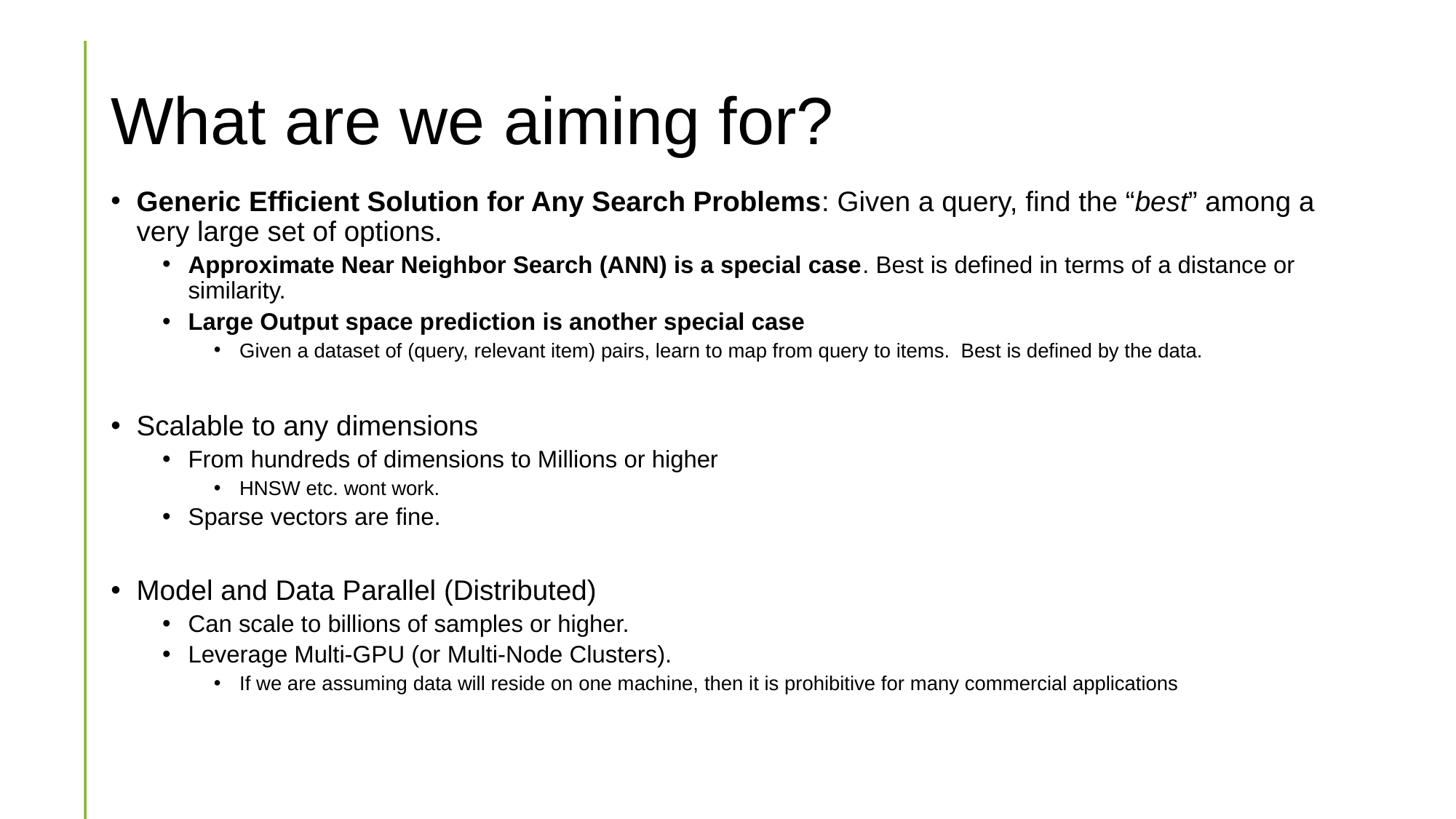

# What are we aiming for?
Generic Efficient Solution for Any Search Problems: Given a query, find the “best” among a very large set of options.
Approximate Near Neighbor Search (ANN) is a special case. Best is defined in terms of a distance or similarity.
Large Output space prediction is another special case
Given a dataset of (query, relevant item) pairs, learn to map from query to items.  Best is defined by the data.

Scalable to any dimensions
From hundreds of dimensions to Millions or higher
HNSW etc. wont work.
Sparse vectors are fine.

Model and Data Parallel (Distributed)
Can scale to billions of samples or higher.
Leverage Multi-GPU (or Multi-Node Clusters).
If we are assuming data will reside on one machine, then it is prohibitive for many commercial applications